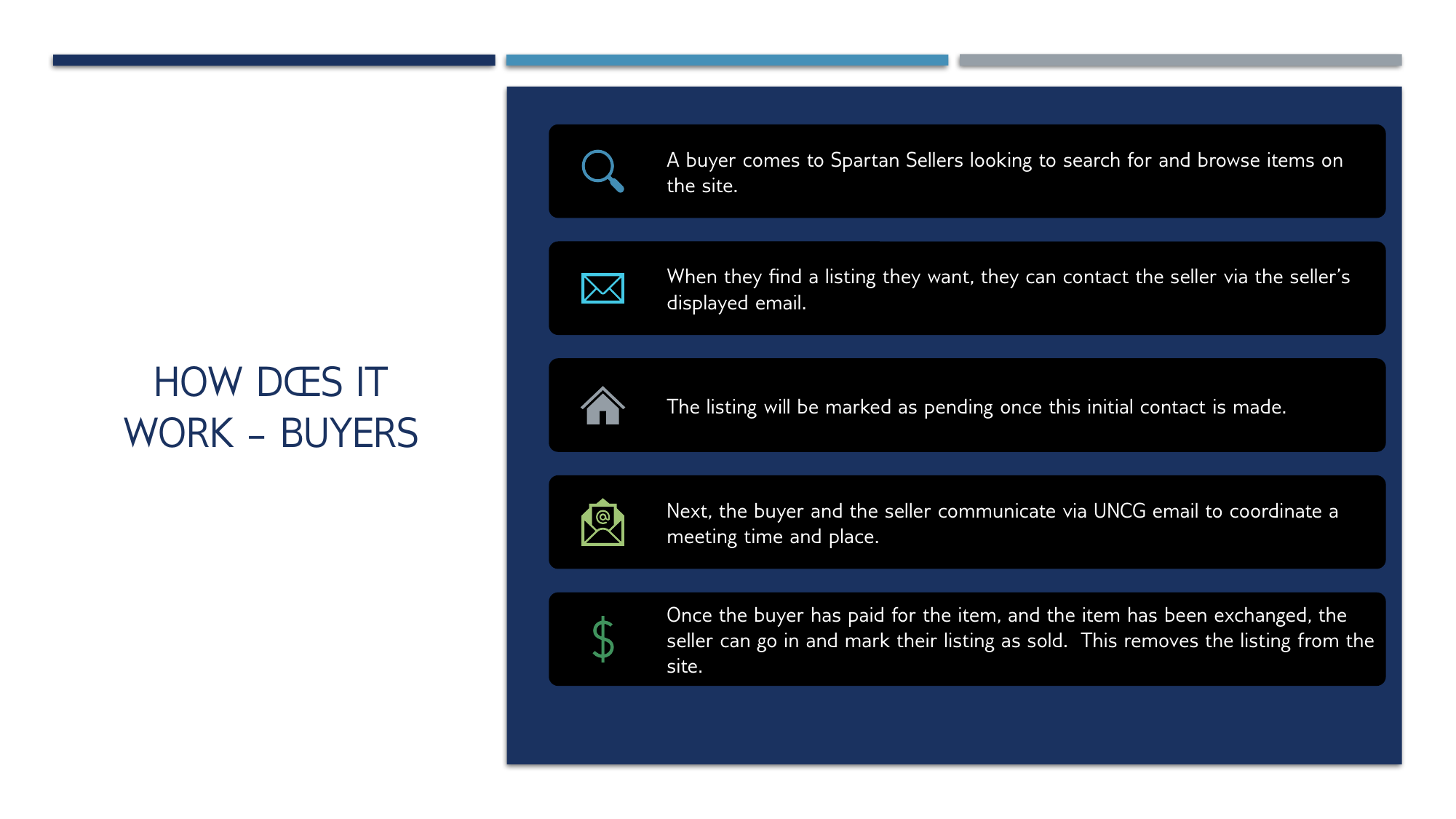

# How DOES IT WORK – BUYERS
A buyer comes to Spartan Sellers looking to search for and browse items on the site.
When they find a listing they want, they can contact the seller via the seller’s displayed email.
The listing will be marked as pending once this initial contact is made.
Next, the buyer and the seller communicate via UNCG email to coordinate a meeting time and place.
Once the buyer has paid for the item, and the item has been exchanged, the seller can go in and mark their listing as sold.  This removes the listing from the site.